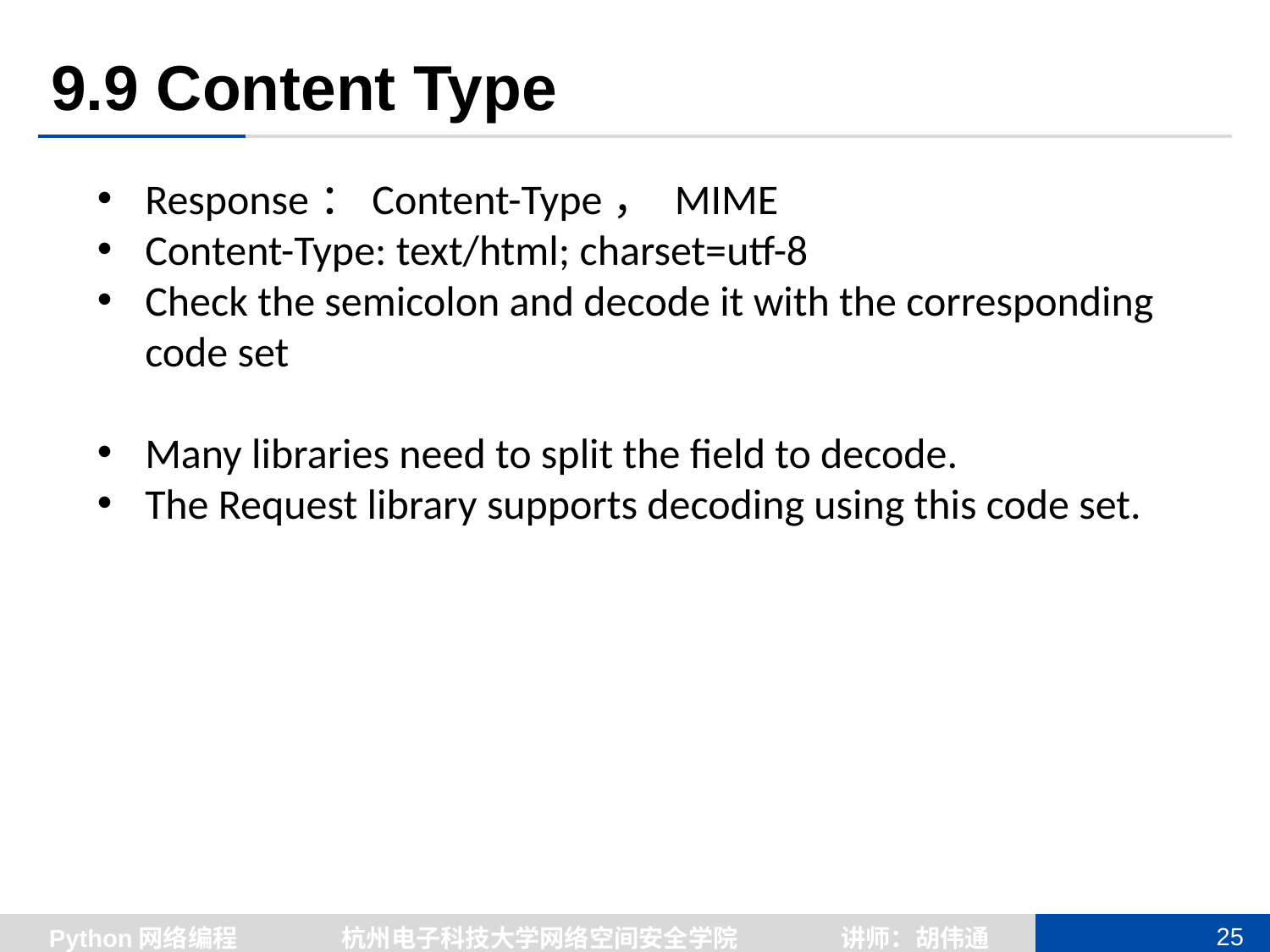

# 9.9 Content Type
Response：Content-Type， MIME
Content-Type: text/html; charset=utf-8
Check the semicolon and decode it with the corresponding code set

Many libraries need to split the field to decode.
The Request library supports decoding using this code set.